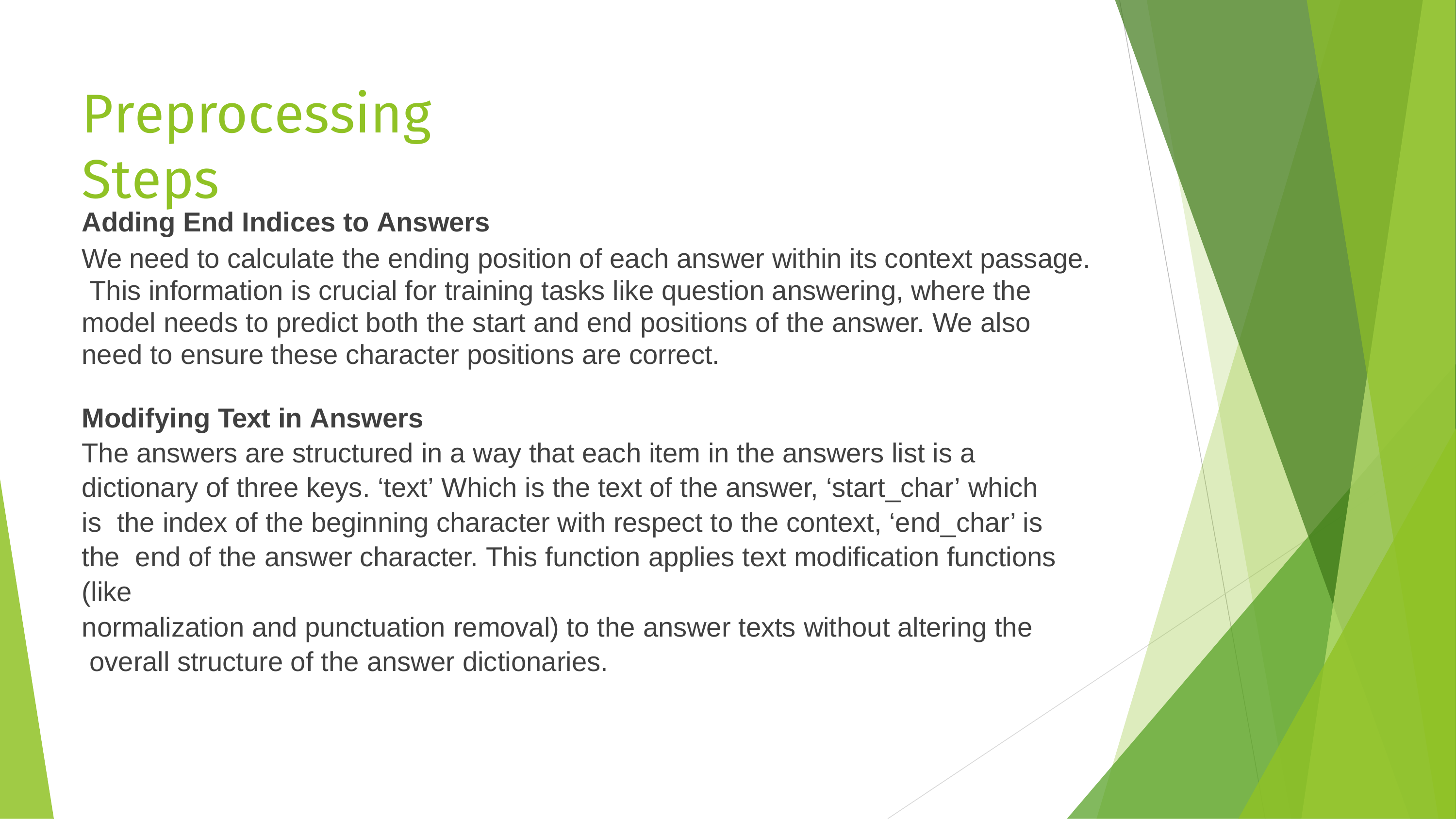

# Preprocessing	Steps
Adding End Indices to Answers
We need to calculate the ending position of each answer within its context passage.  This information is crucial for training tasks like question answering, where the  model needs to predict both the start and end positions of the answer. We also  need to ensure these character positions are correct.

Modifying Text in Answers
The answers are structured in a way that each item in the answers list is a  dictionary of three keys. ‘text’ Which is the text of the answer, ‘start_char’ which is  the index of the beginning character with respect to the context, ‘end_char’ is the  end of the answer character. This function applies text modification functions (like
normalization and punctuation removal) to the answer texts without altering the  overall structure of the answer dictionaries.